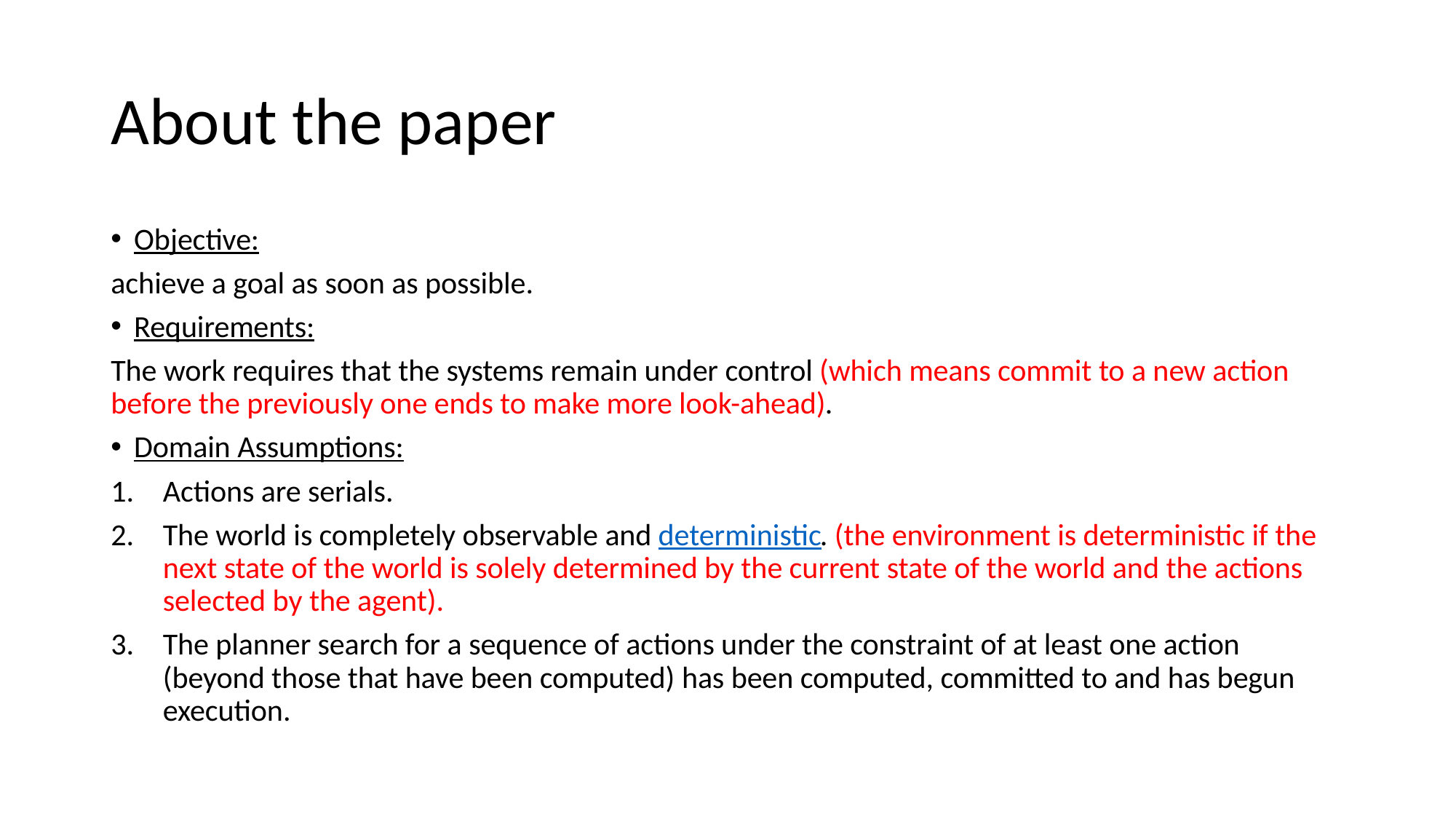

# About the paper
Objective:
achieve a goal as soon as possible.
Requirements:
The work requires that the systems remain under control (which means commit to a new action before the previously one ends to make more look-ahead).
Domain Assumptions:
Actions are serials.
The world is completely observable and deterministic. (the environment is deterministic if the next state of the world is solely determined by the current state of the world and the actions selected by the agent).
The planner search for a sequence of actions under the constraint of at least one action (beyond those that have been computed) has been computed, committed to and has begun execution.